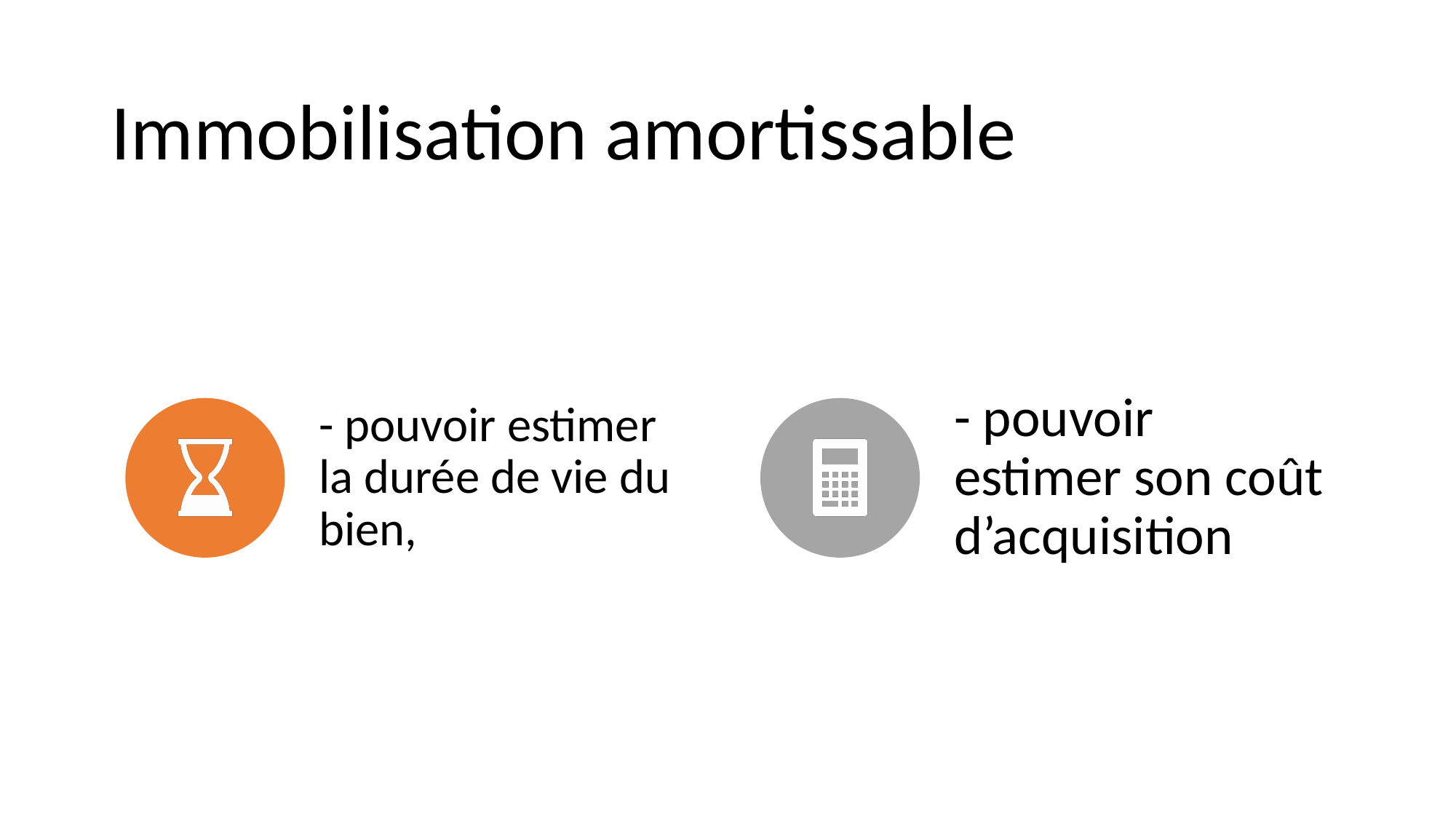

# Immobilisation amortissable
- pouvoir estimer la durée de vie du bien,
- pouvoir estimer son coût d’acquisition